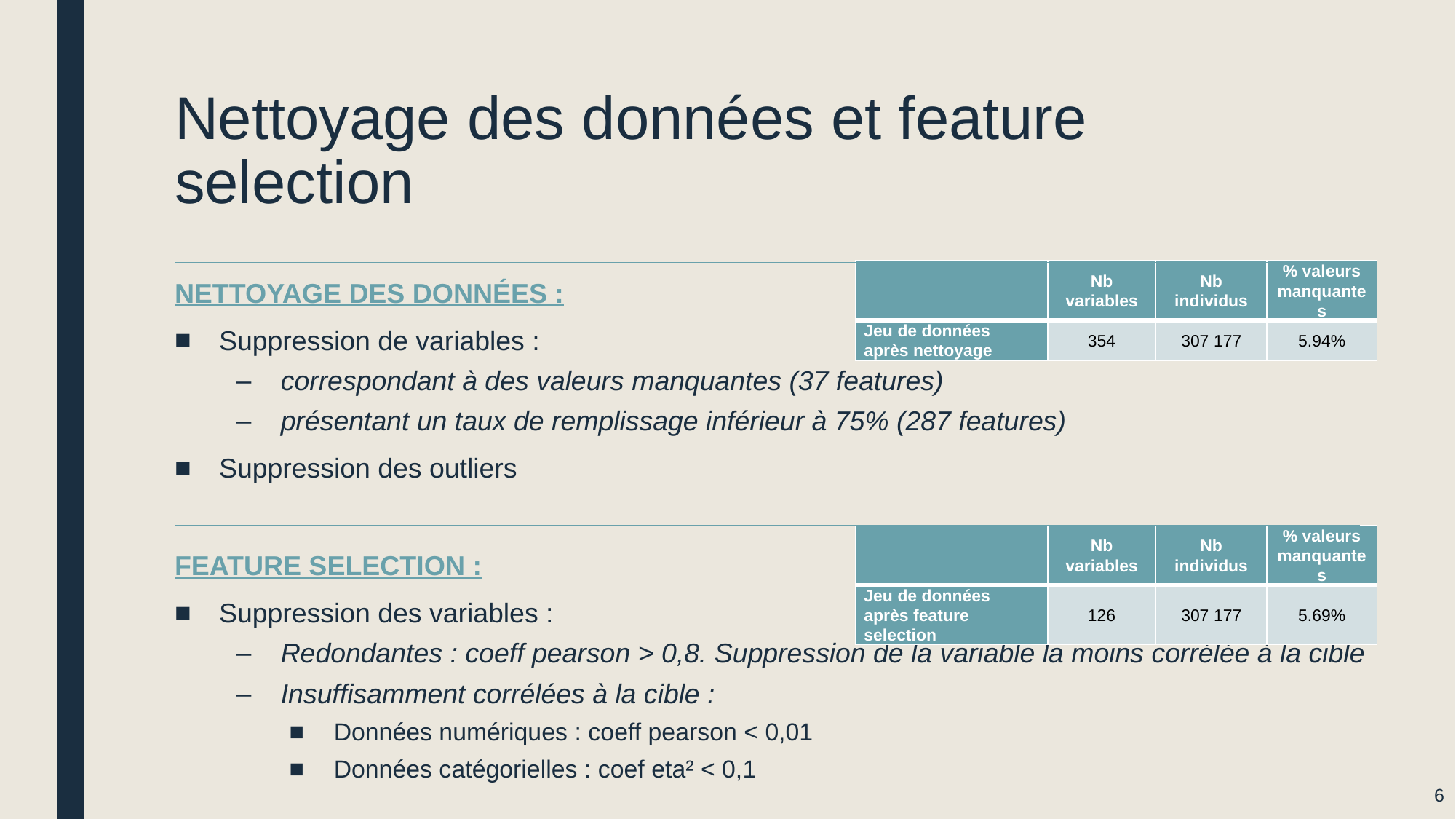

# Nettoyage des données et feature selection
|  | Nb variables | Nb individus | % valeurs manquantes |
| --- | --- | --- | --- |
| Jeu de données après nettoyage | 354 | 307 177 | 5.94% |
Nettoyage des données :
Suppression de variables :
correspondant à des valeurs manquantes (37 features)
présentant un taux de remplissage inférieur à 75% (287 features)
Suppression des outliers

Feature selection :
Suppression des variables :
Redondantes : coeff pearson > 0,8. Suppression de la variable la moins corrélée à la cible
Insuffisamment corrélées à la cible :
Données numériques : coeff pearson < 0,01
Données catégorielles : coef eta² < 0,1

|  | Nb variables | Nb individus | % valeurs manquantes |
| --- | --- | --- | --- |
| Jeu de données après feature selection | 126 | 307 177 | 5.69% |
6